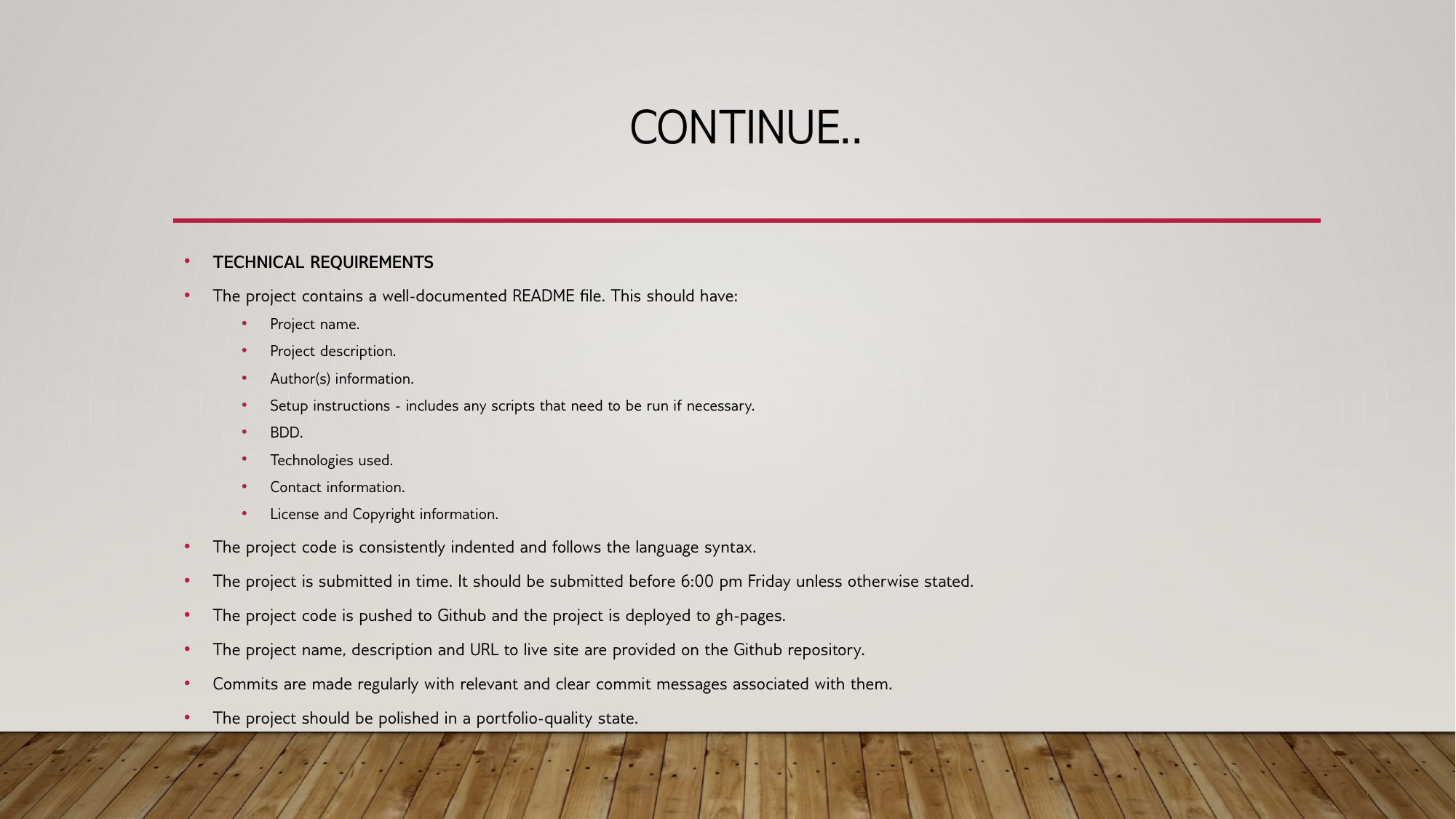

# Continue..
TECHNICAL REQUIREMENTS
The project contains a well-documented README file. This should have:
Project name.
Project description.
Author(s) information.
Setup instructions - includes any scripts that need to be run if necessary.
BDD.
Technologies used.
Contact information.
License and Copyright information.
The project code is consistently indented and follows the language syntax.
The project is submitted in time. It should be submitted before 6:00 pm Friday unless otherwise stated.
The project code is pushed to Github and the project is deployed to gh-pages.
The project name, description and URL to live site are provided on the Github repository.
Commits are made regularly with relevant and clear commit messages associated with them.
The project should be polished in a portfolio-quality state.